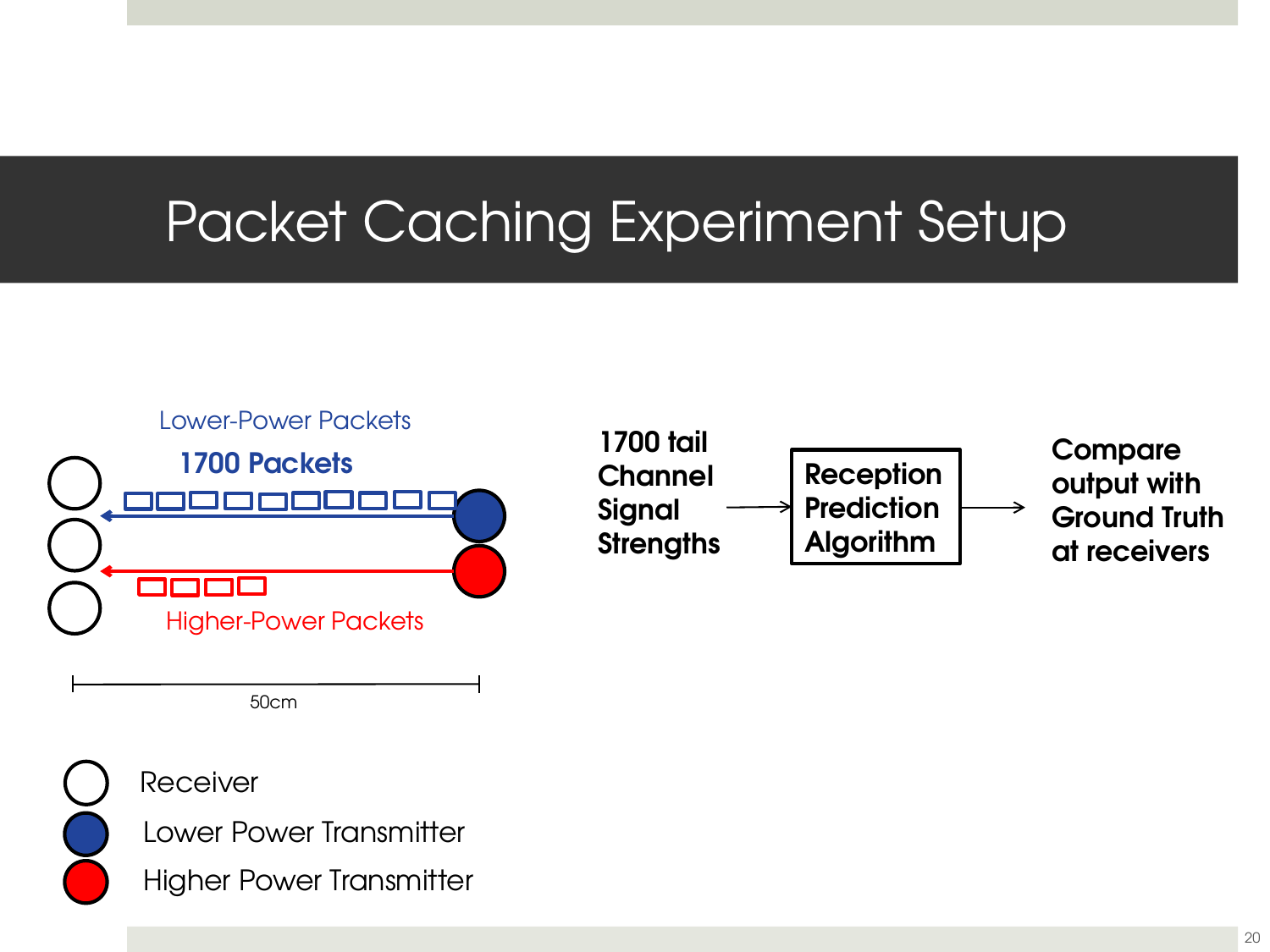

# Packet Caching Experiment Setup

Lower-Power Packets

Higher-Power Packets
50cm

1700 tail Channel Signal Strengths
Compare output with Ground Truth at receivers
1700 Packets
Reception Prediction Algorithm
Receiver

Lower Power Transmitter

Higher Power Transmitter

20